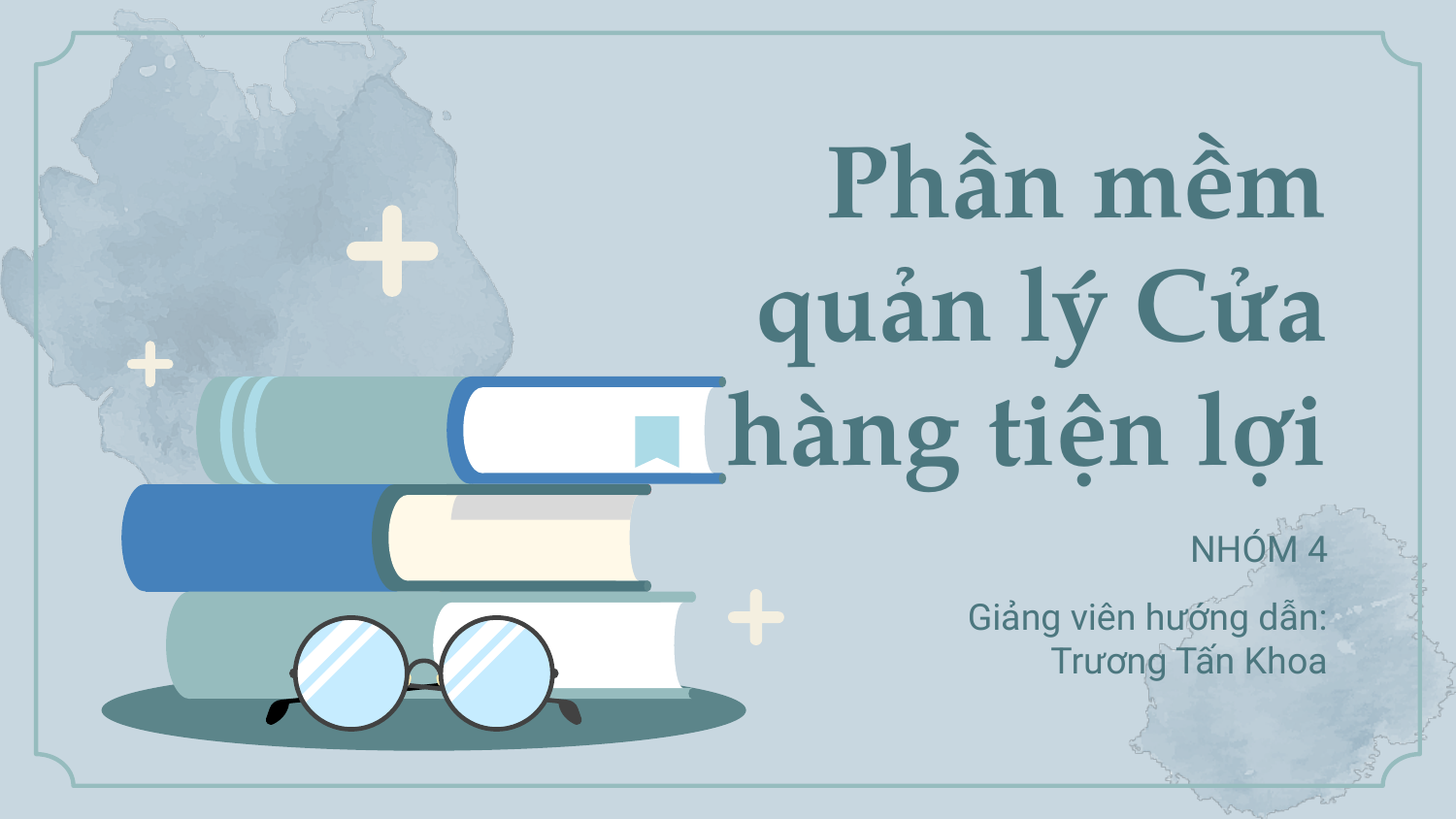

# Phần mềm quản lý Cửa hàng tiện lợi

NHÓM 4
Giảng viên hướng dẫn: Trương Tấn Khoa